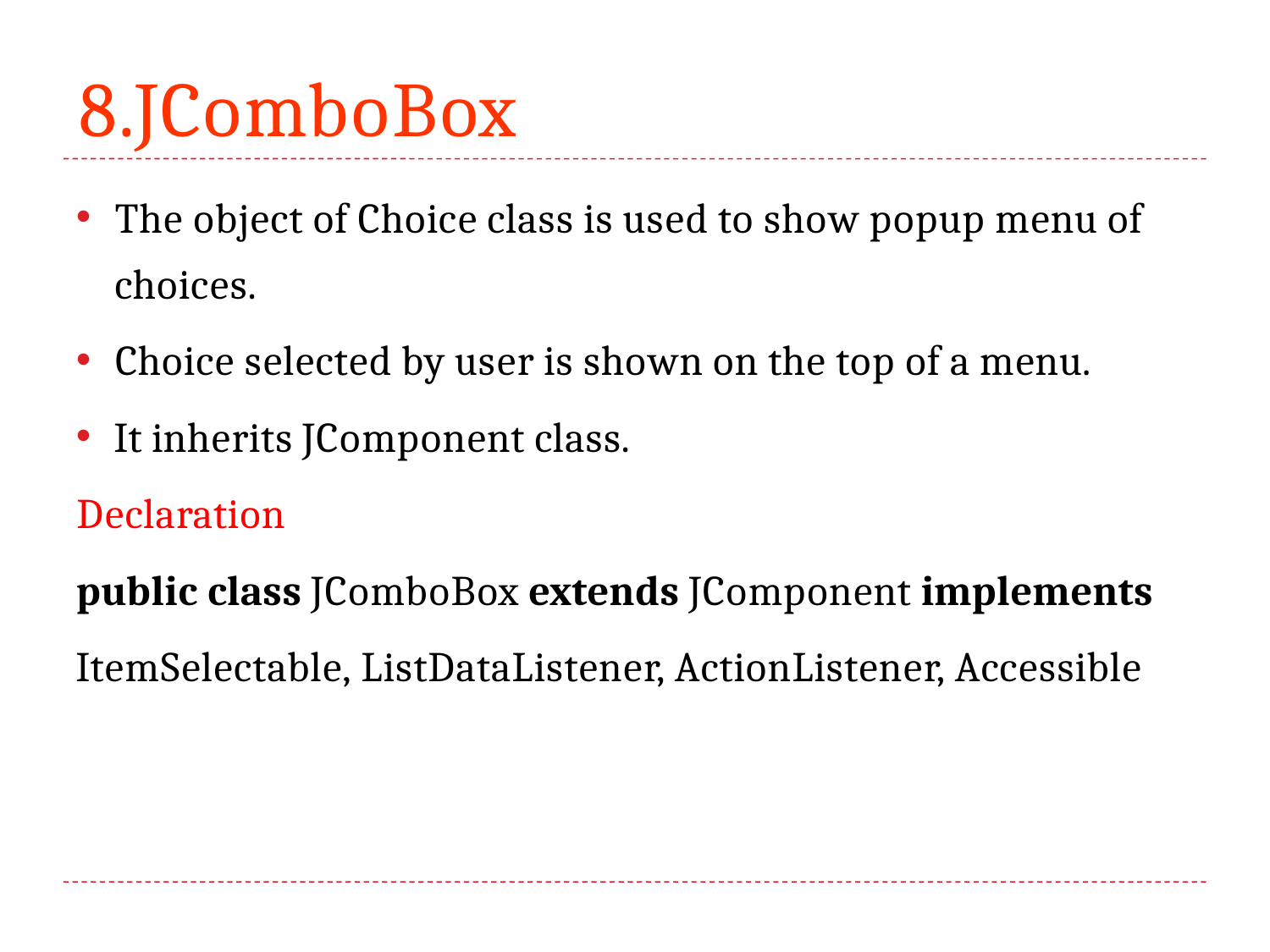

# 8.JComboBox
The object of Choice class is used to show popup menu of choices.
Choice selected by user is shown on the top of a menu.
It inherits JComponent class.
Declaration
public class JComboBox extends JComponent implements
ItemSelectable, ListDataListener, ActionListener, Accessible